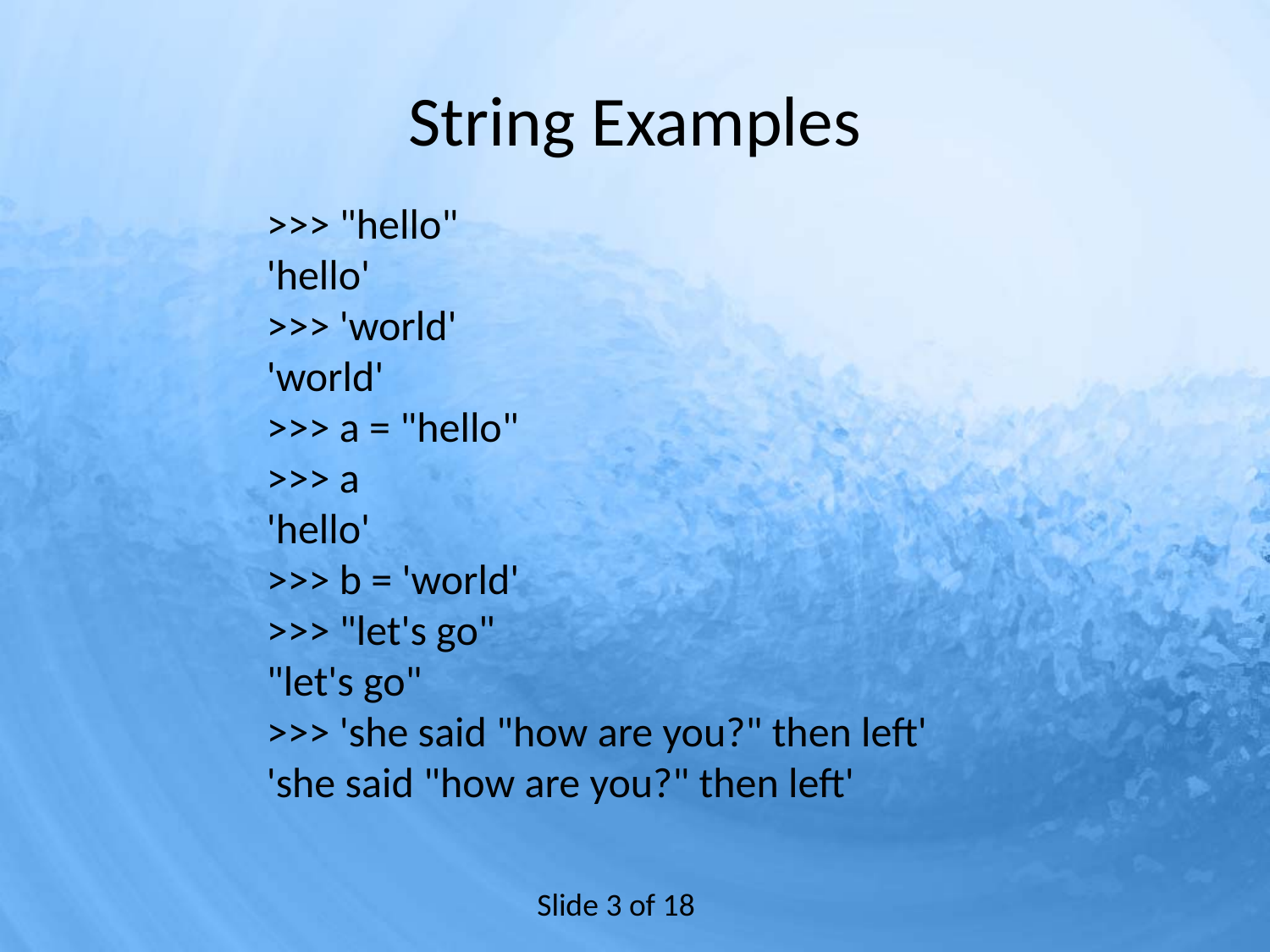

# String Examples
>>> "hello"
'hello'
>>> 'world'
'world'
>>> a = "hello"
>>> a
'hello'
>>> b = 'world'
>>> "let's go"
"let's go"
>>> 'she said "how are you?" then left'
'she said "how are you?" then left'